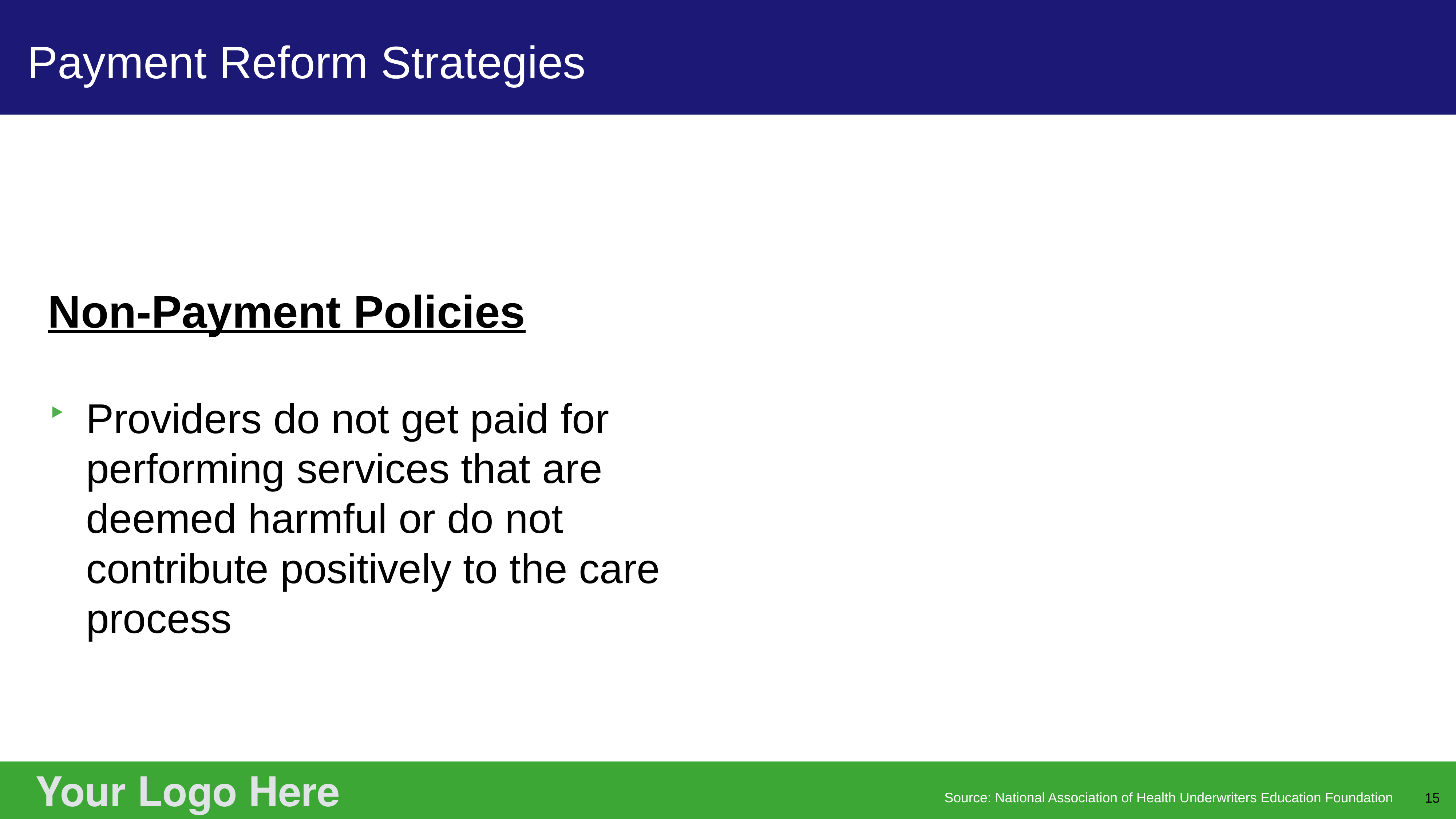

# Payment Reform Strategies
Non-Payment Policies

Providers do not get paid for performing services that are deemed harmful or do not contribute positively to the care process

15